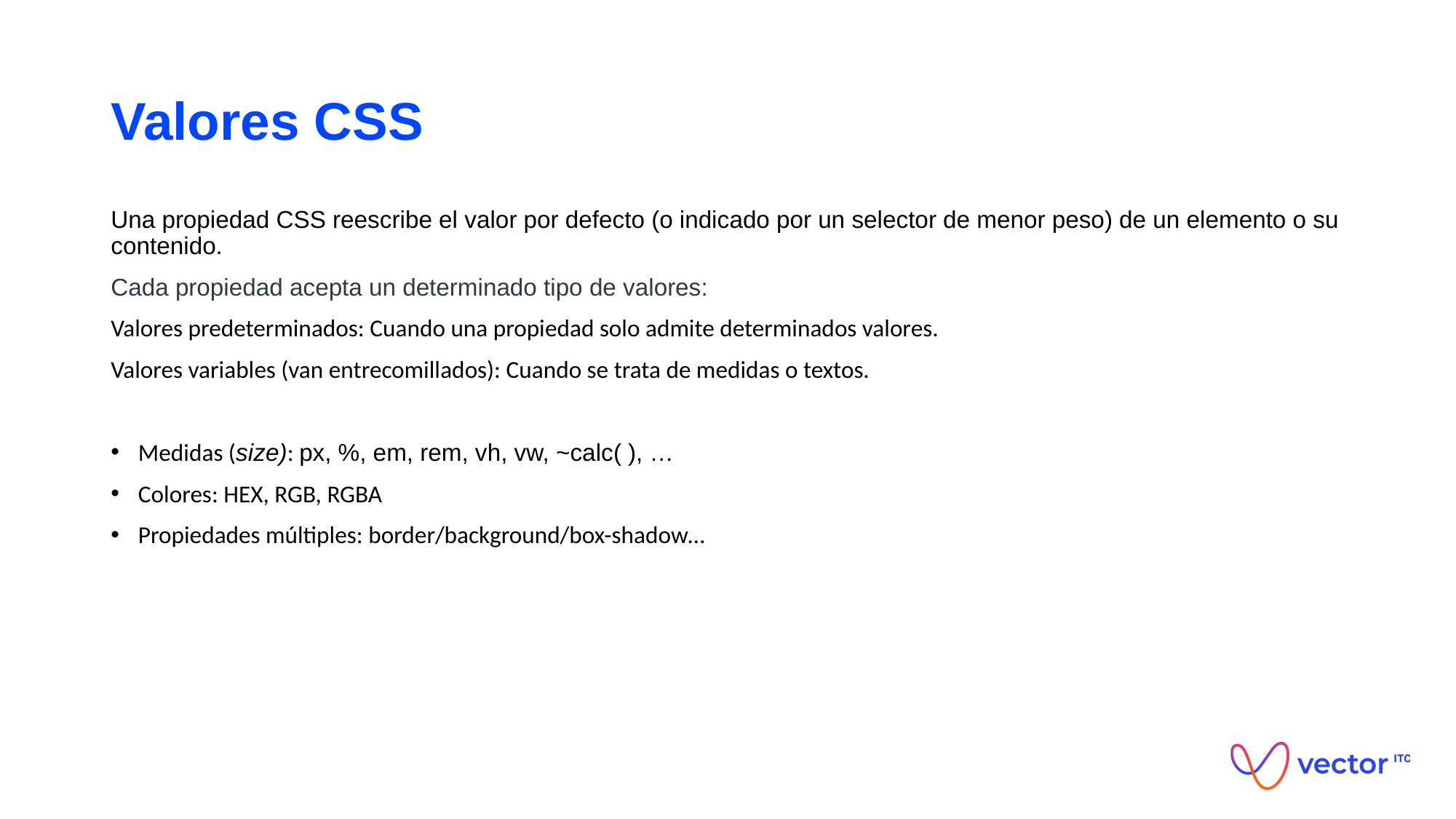

# Valores CSS
Una propiedad CSS reescribe el valor por defecto (o indicado por un selector de menor peso) de un elemento o su contenido.
Cada propiedad acepta un determinado tipo de valores:
Valores predeterminados: Cuando una propiedad solo admite determinados valores.
Valores variables (van entrecomillados): Cuando se trata de medidas o textos.

Medidas (size): px, %, em, rem, vh, vw, ~calc( ), …
Colores: HEX, RGB, RGBA
Propiedades múltiples: border/background/box-shadow…